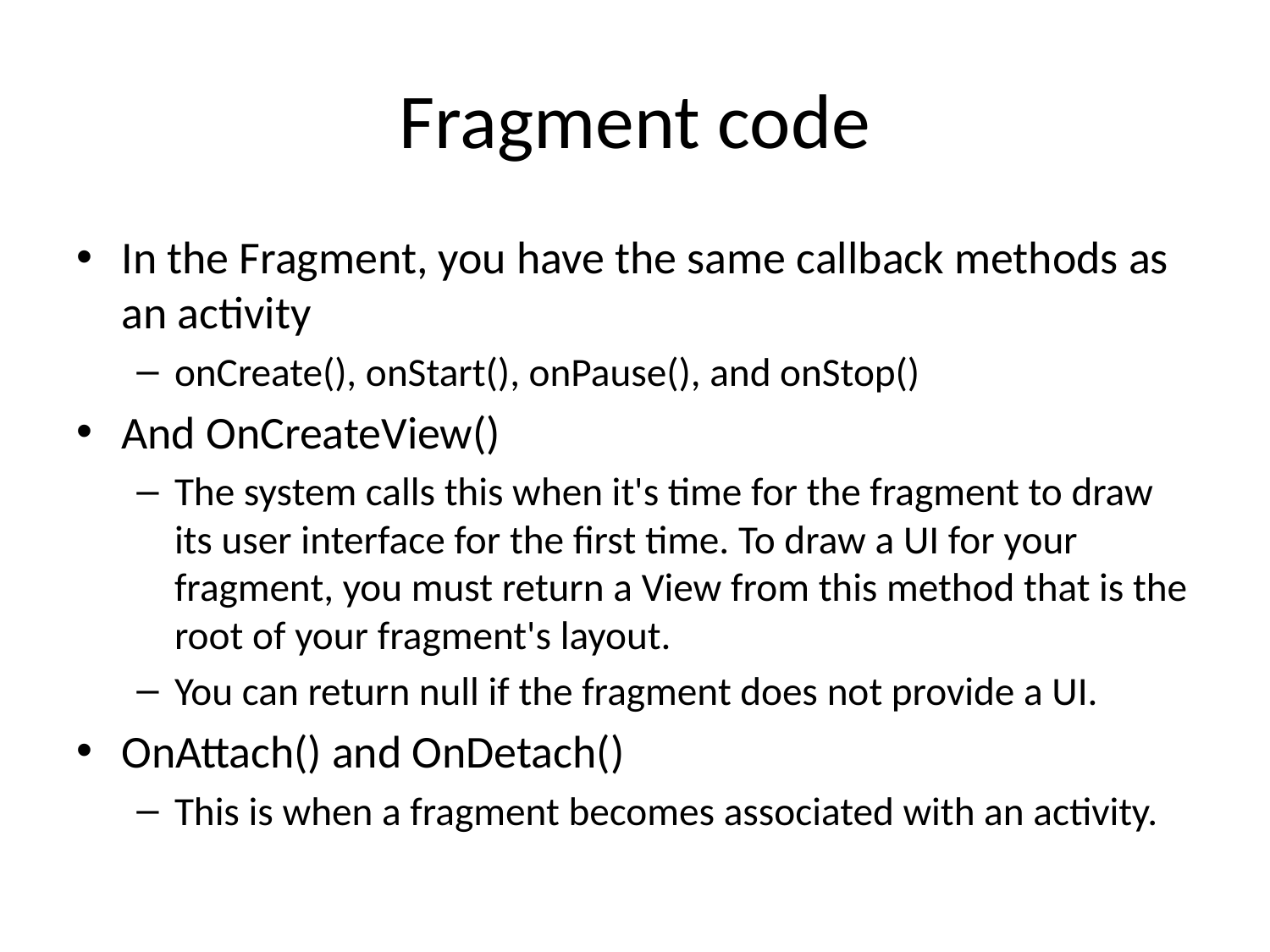

# Fragment code
In the Fragment, you have the same callback methods as an activity
onCreate(), onStart(), onPause(), and onStop()
And OnCreateView()
The system calls this when it's time for the fragment to draw its user interface for the first time. To draw a UI for your fragment, you must return a View from this method that is the root of your fragment's layout.
You can return null if the fragment does not provide a UI.
OnAttach() and OnDetach()
This is when a fragment becomes associated with an activity.